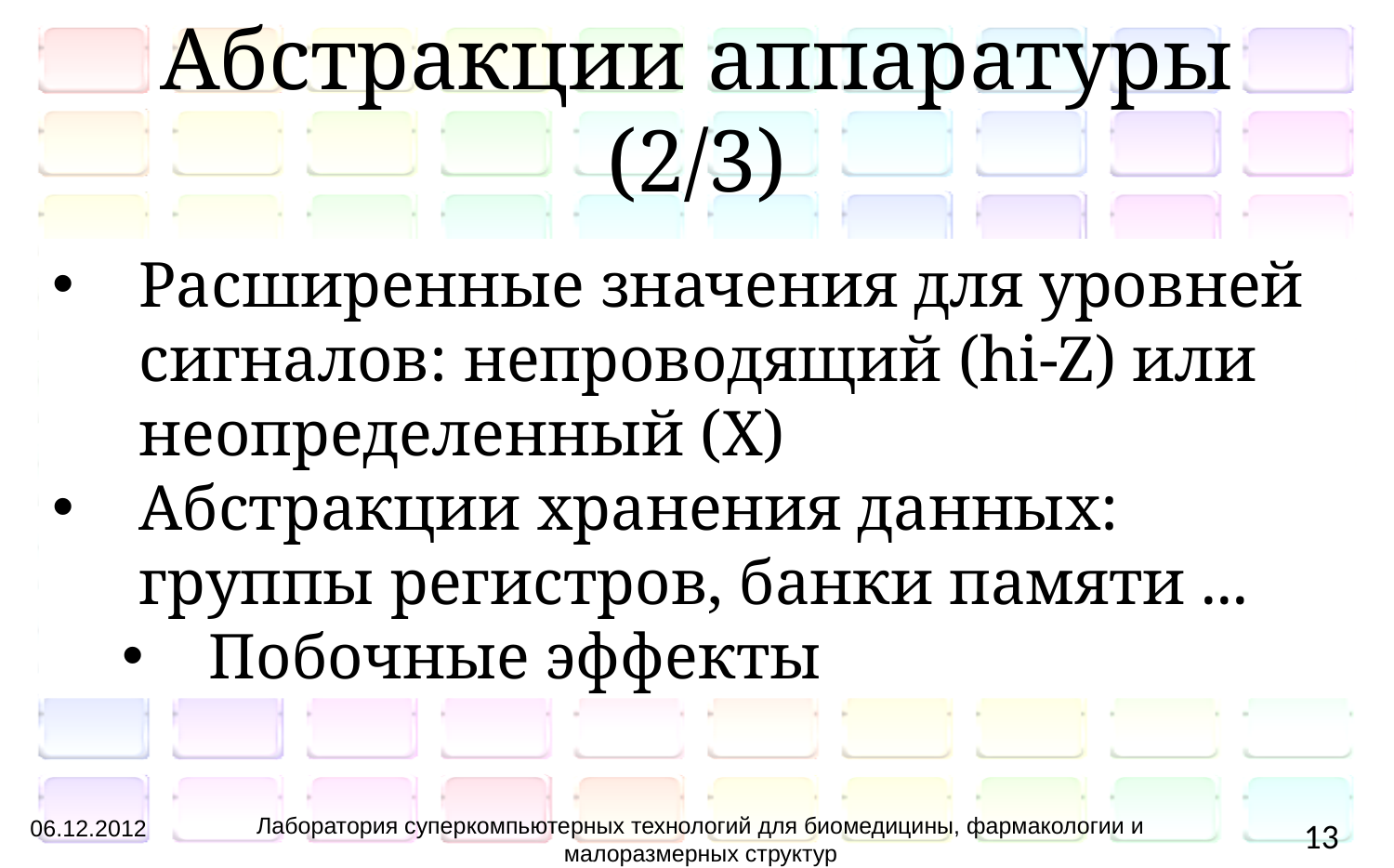

# Абстракции аппаратуры (2/3)
Расширенные значения для уровней сигналов: непроводящий (hi-Z) или неопределенный (X)
Абстракции хранения данных: группы регистров, банки памяти ...
Побочные эффекты
Лаборатория суперкомпьютерных технологий для биомедицины, фармакологии и малоразмерных структур
06.12.2012
13